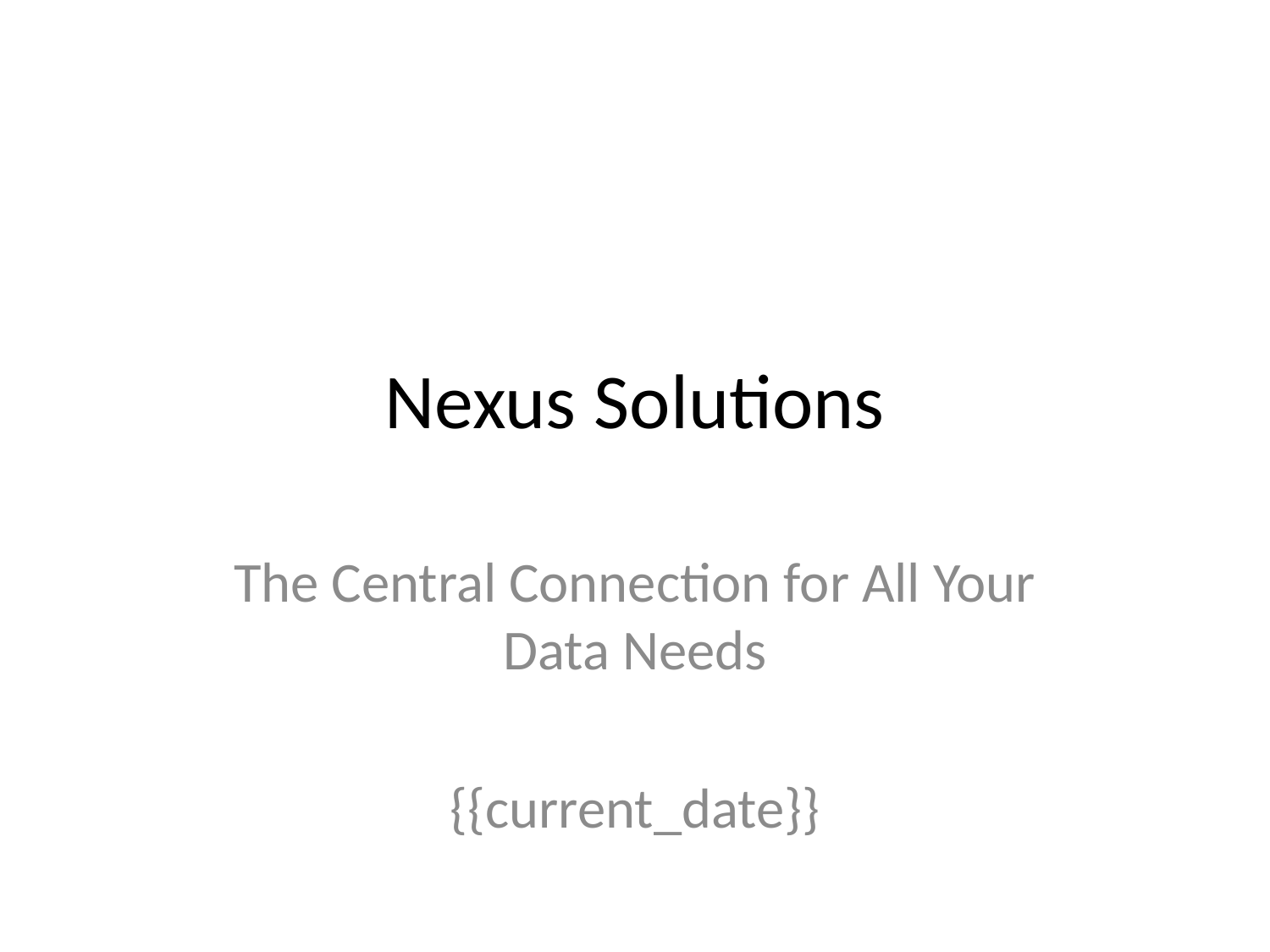

# Nexus Solutions
The Central Connection for All Your Data Needs

{{current_date}}